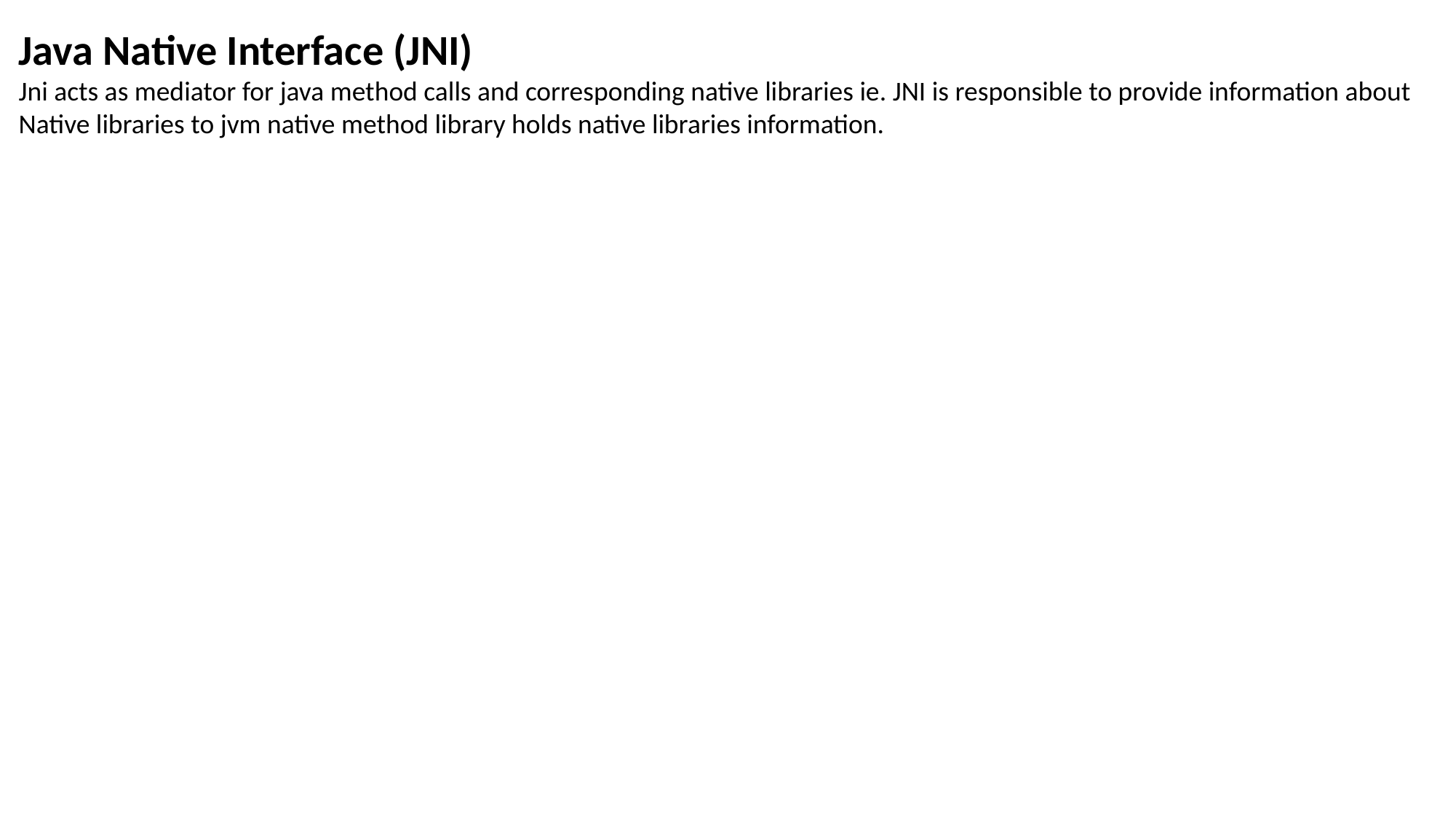

Java Native Interface (JNI)
Jni acts as mediator for java method calls and corresponding native libraries ie. JNI is responsible to provide information about
Native libraries to jvm native method library holds native libraries information.